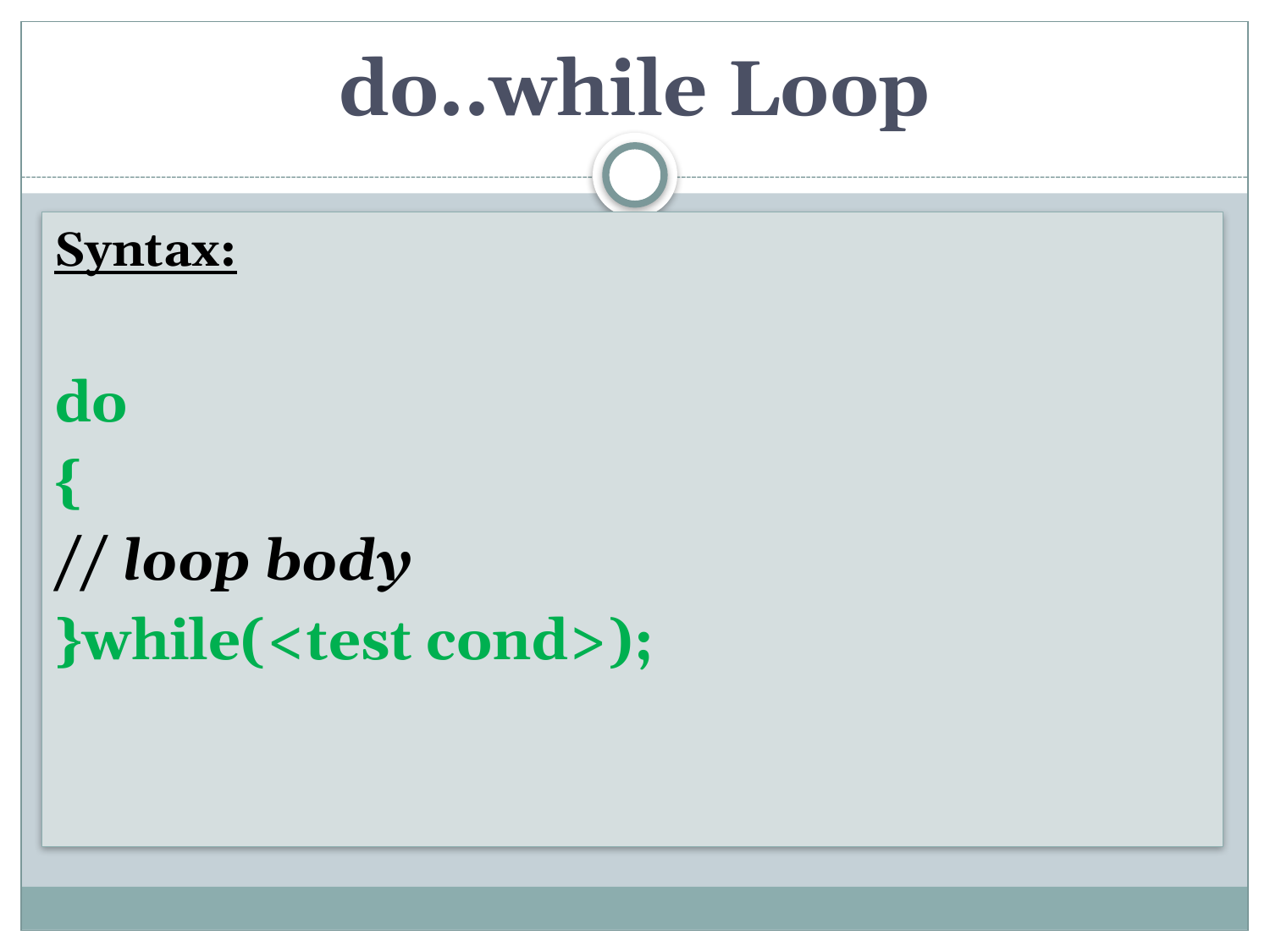

# do..while Loop
Syntax:

do
{
// loop body
}while(<test cond>);